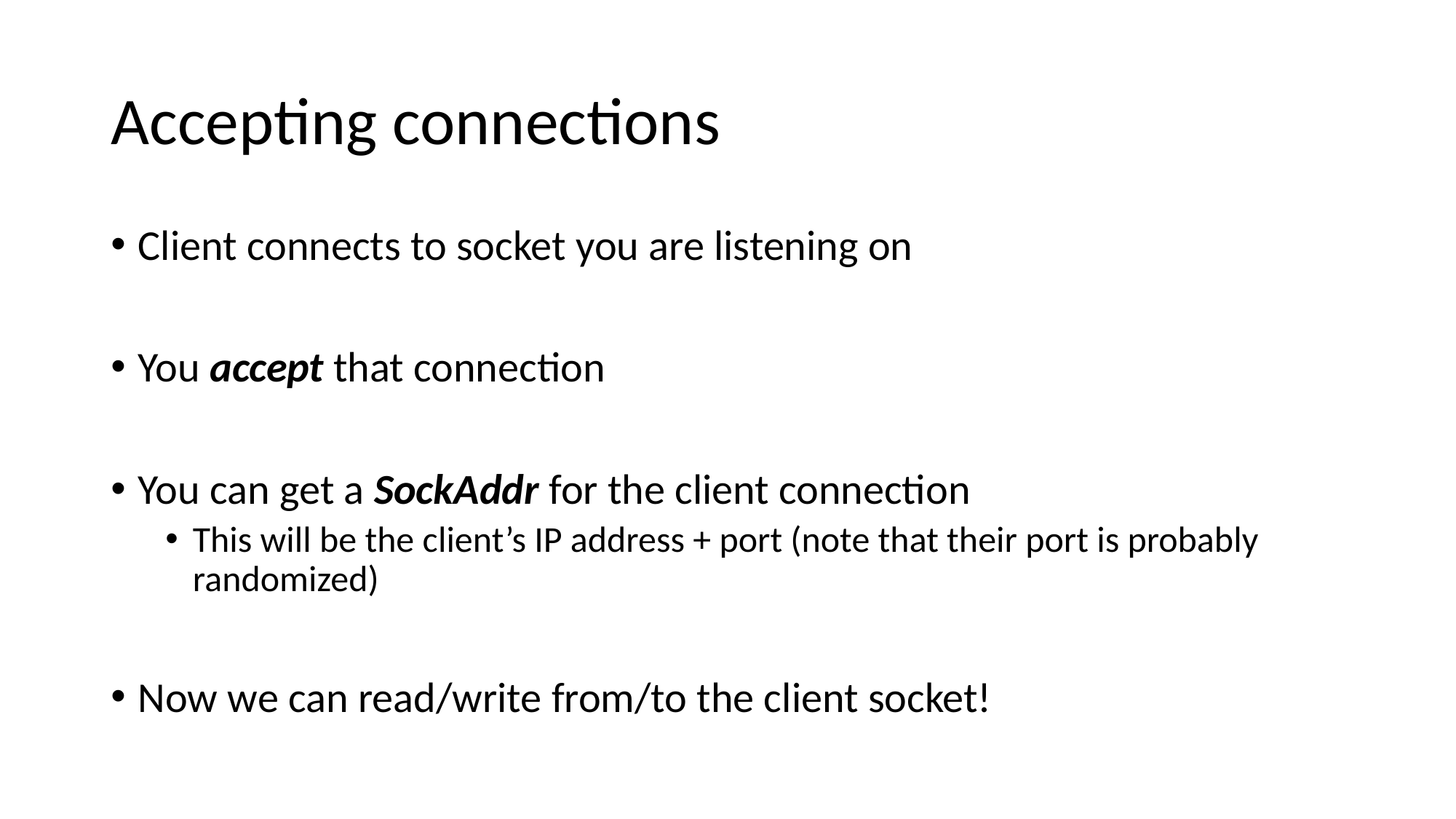

# Accepting connections
Client connects to socket you are listening on

You accept that connection

You can get a SockAddr for the client connection
This will be the client’s IP address + port (note that their port is probably randomized)

Now we can read/write from/to the client socket!